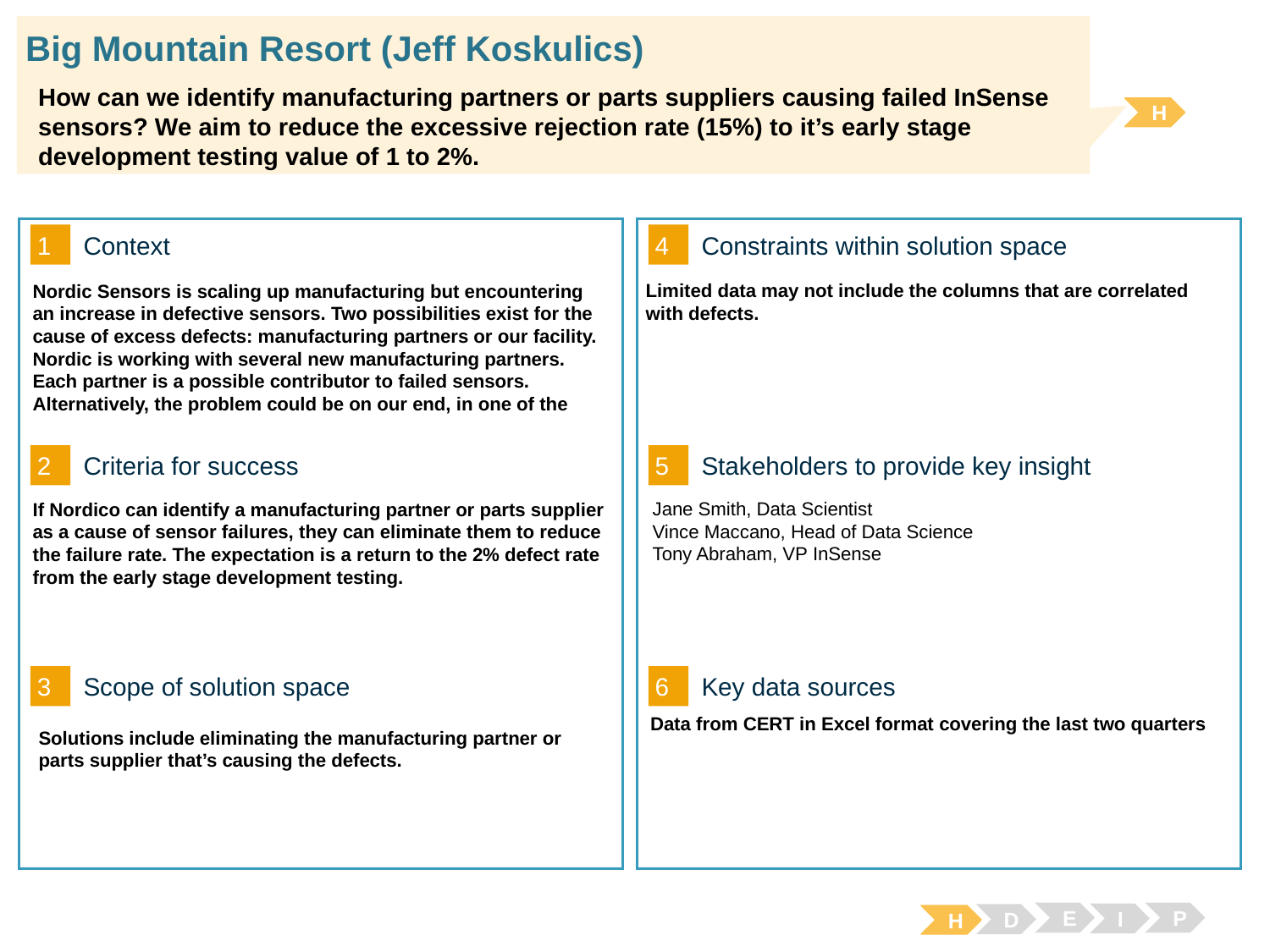

# Big Mountain Resort (Jeff Koskulics)
How can we identify manufacturing partners or parts suppliers causing failed InSense sensors? We aim to reduce the excessive rejection rate (15%) to it’s early stage development testing value of 1 to 2%.
H

1
4
Context
Constraints within solution space
Limited data may not include the columns that are correlated with defects.
Nordic Sensors is scaling up manufacturing but encountering an increase in defective sensors. Two possibilities exist for the cause of excess defects: manufacturing partners or our facility. Nordic is working with several new manufacturing partners. Each partner is a possible contributor to failed sensors. Alternatively, the problem could be on our end, in one of the
2
5
Criteria for success
Stakeholders to provide key insight
Jane Smith, Data Scientist
Vince Maccano, Head of Data Science
Tony Abraham, VP InSense

If Nordico can identify a manufacturing partner or parts supplier as a cause of sensor failures, they can eliminate them to reduce the failure rate. The expectation is a return to the 2% defect rate from the early stage development testing.
3
6
Key data sources
Scope of solution space
Data from CERT in Excel format covering the last two quarters
Solutions include eliminating the manufacturing partner or parts supplier that’s causing the defects.
E
P
I
D
H